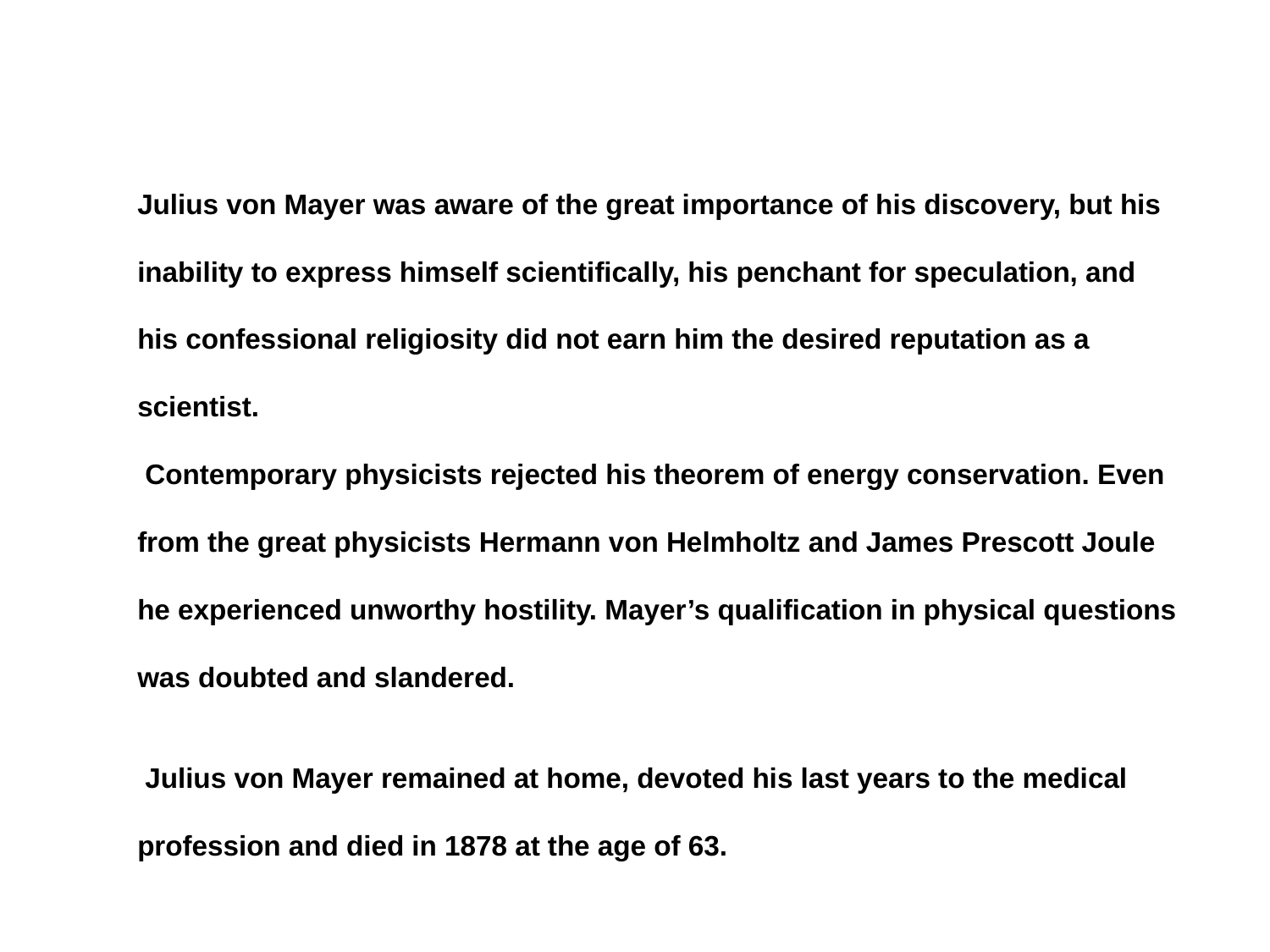

Julius von Mayer was aware of the great importance of his discovery, but his inability to express himself scientifically, his penchant for speculation, and his confessional religiosity did not earn him the desired reputation as a scientist.
 Contemporary physicists rejected his theorem of energy conservation. Even from the great physicists Hermann von Helmholtz and James Prescott Joule he experienced unworthy hostility. Mayer’s qualification in physical questions was doubted and slandered.

 Julius von Mayer remained at home, devoted his last years to the medical profession and died in 1878 at the age of 63.